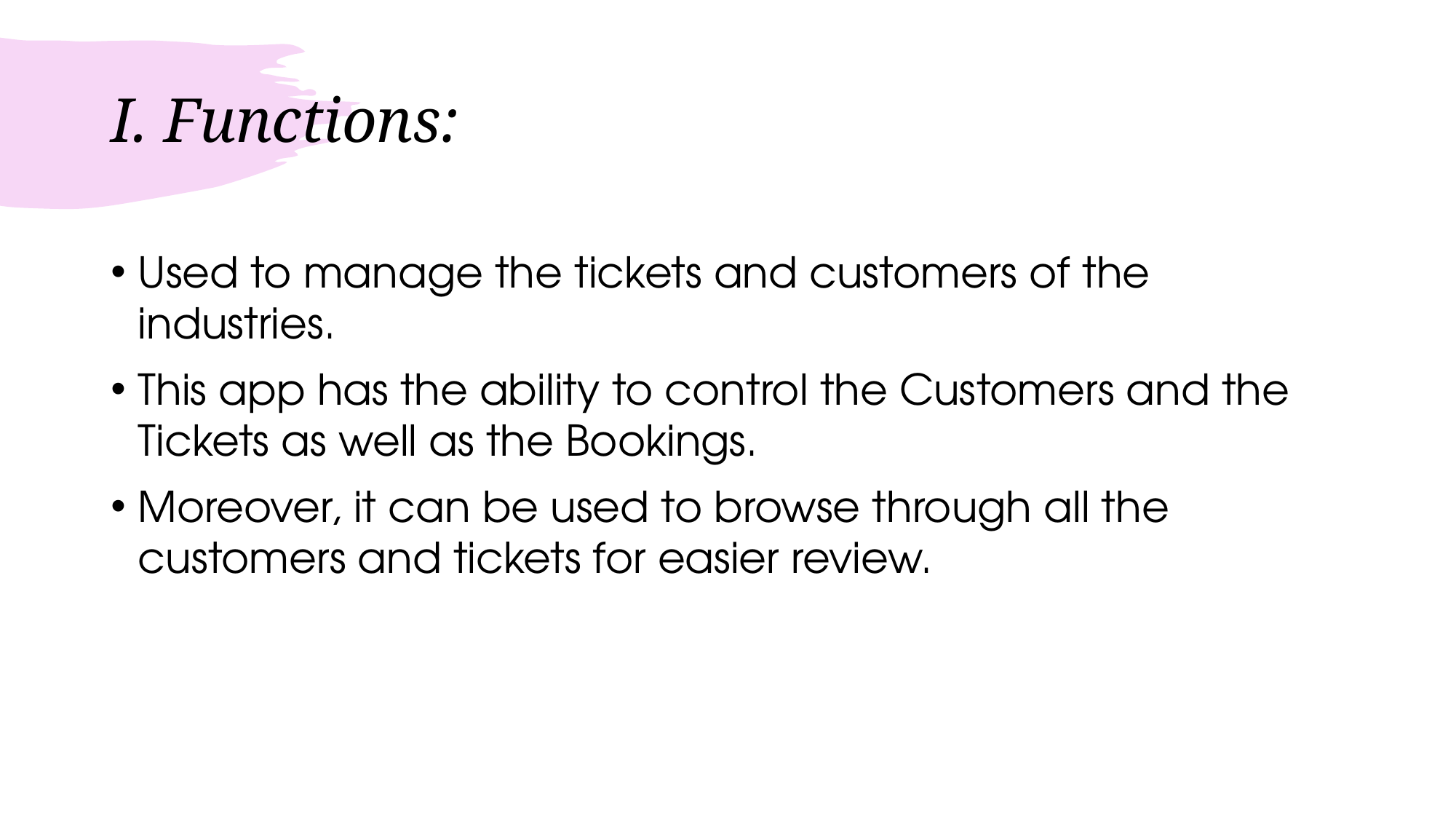

# I. Functions:
Used to manage the tickets and customers of the industries.
This app has the ability to control the Customers and the Tickets as well as the Bookings.
Moreover, it can be used to browse through all the customers and tickets for easier review.